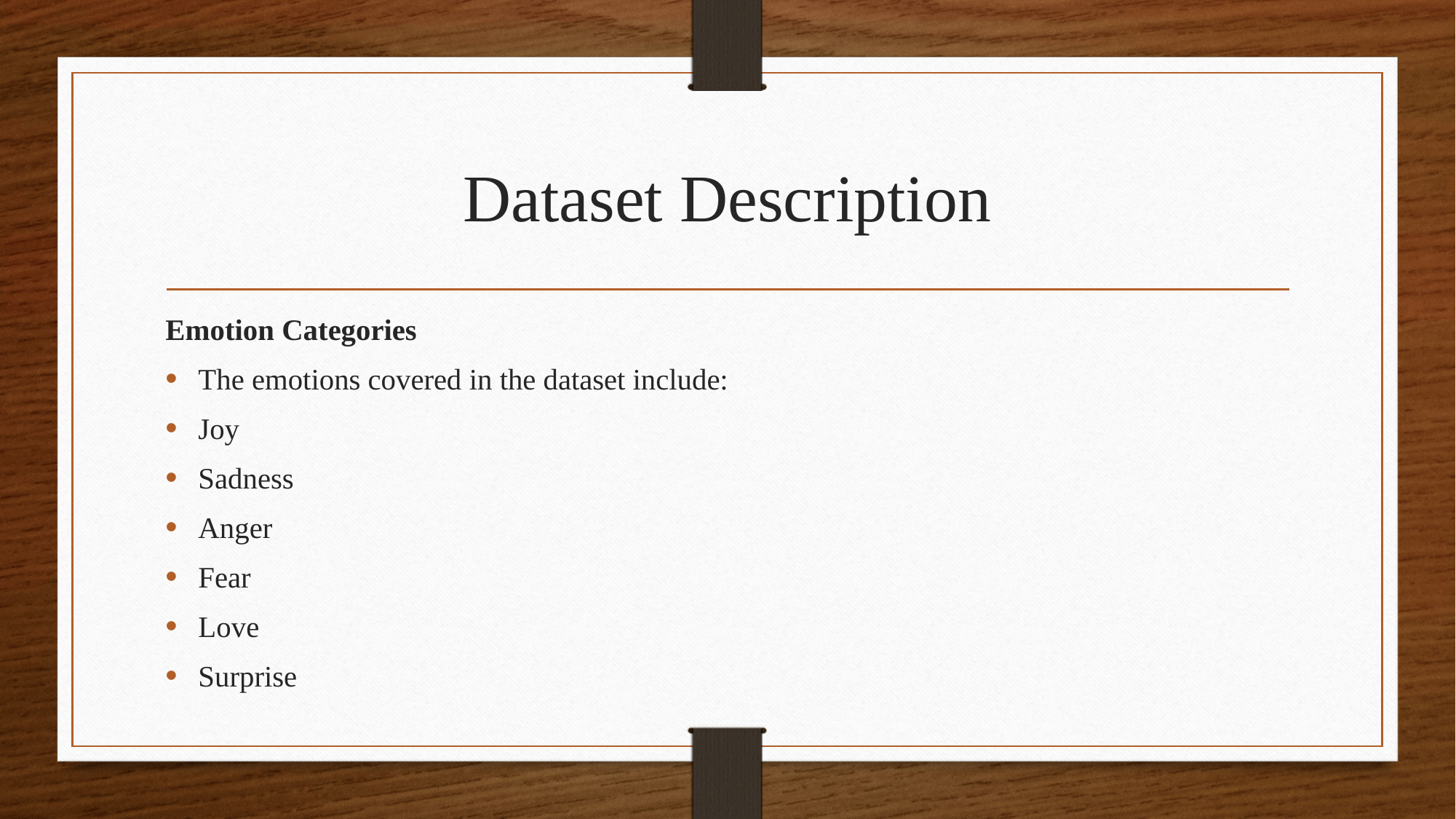

# Dataset Description
Emotion Categories
The emotions covered in the dataset include:
Joy
Sadness
Anger
Fear
Love
Surprise